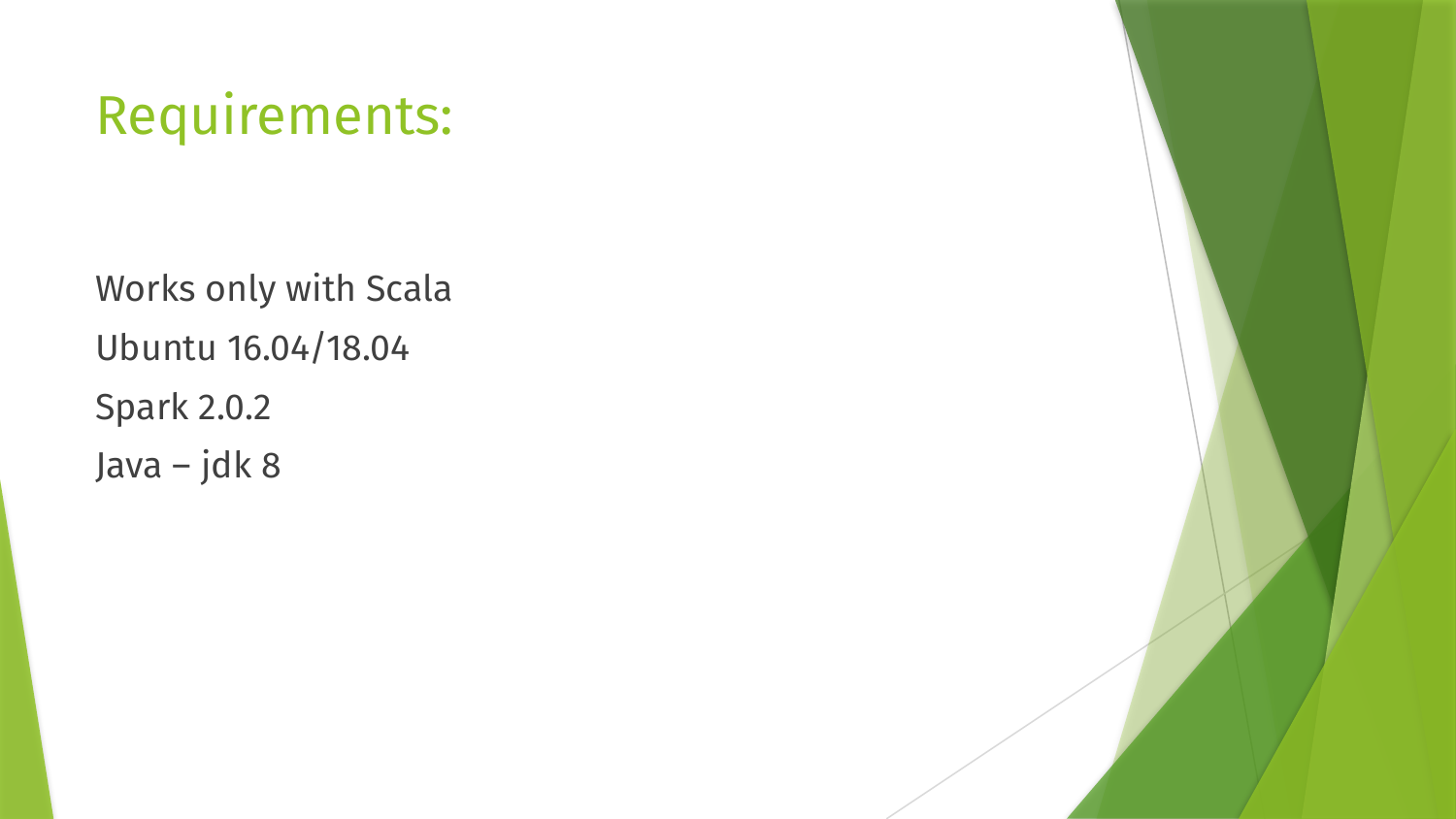

# Requirements:
Works only with Scala
Ubuntu 16.04/18.04
Spark 2.0.2
Java – jdk 8